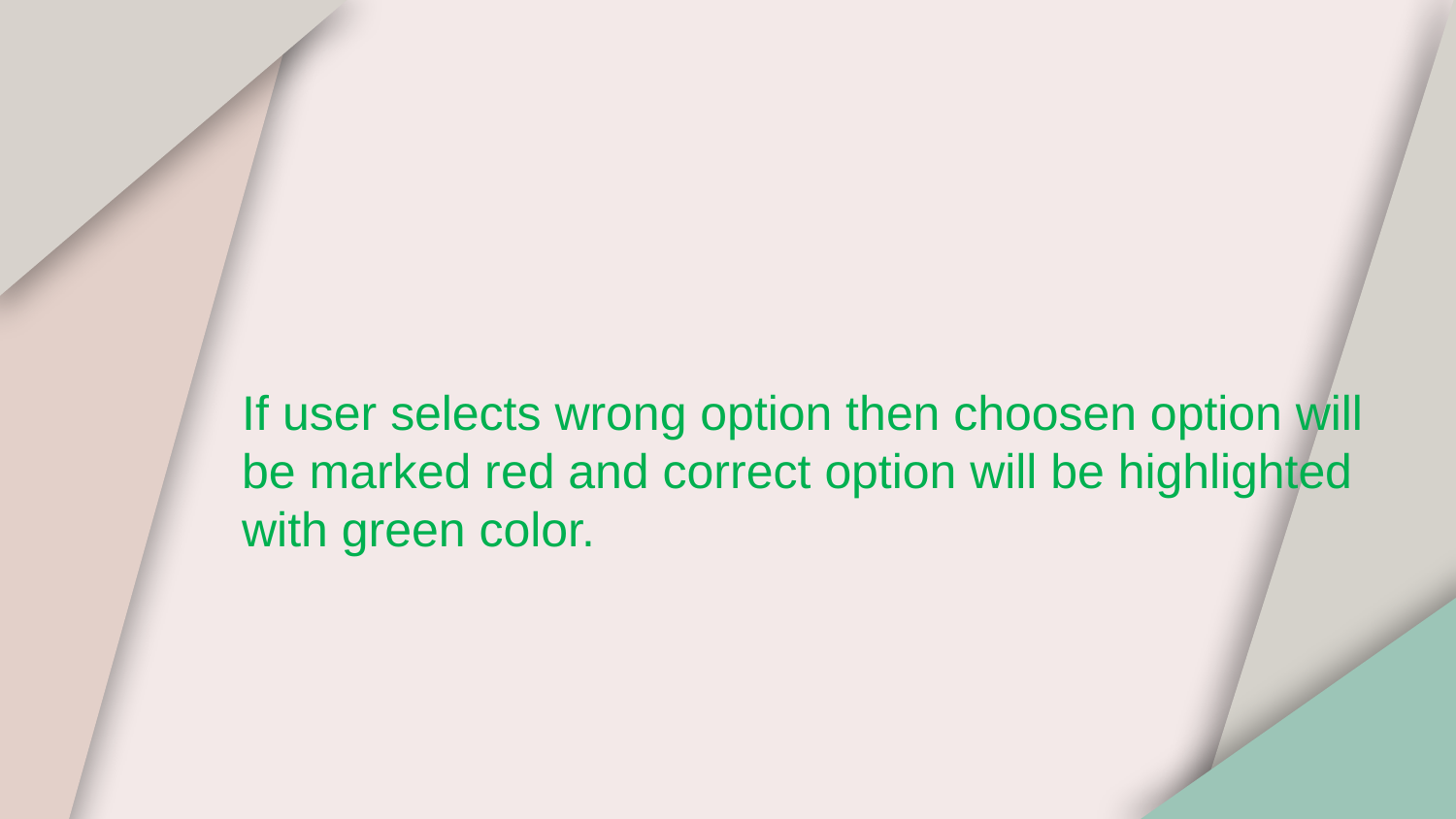

If user selects wrong option then choosen option will be marked red and correct option will be highlighted with green color.